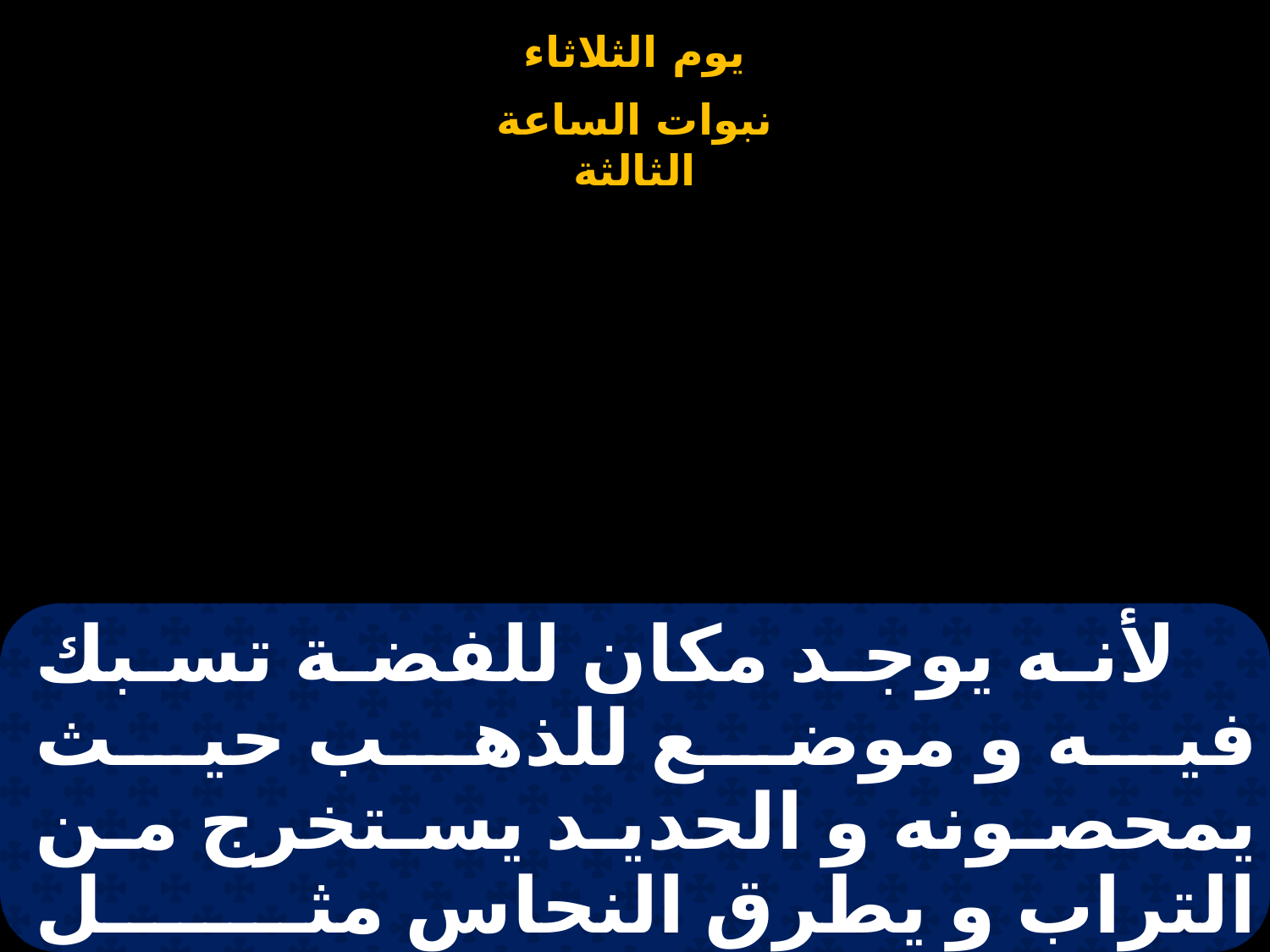

# لأنه يوجد مكان للفضة تسبك فيه و موضع للذهب حيث يمحصونه و الحديد يستخرج من التراب و يطرق النحاس مثل الحجر .